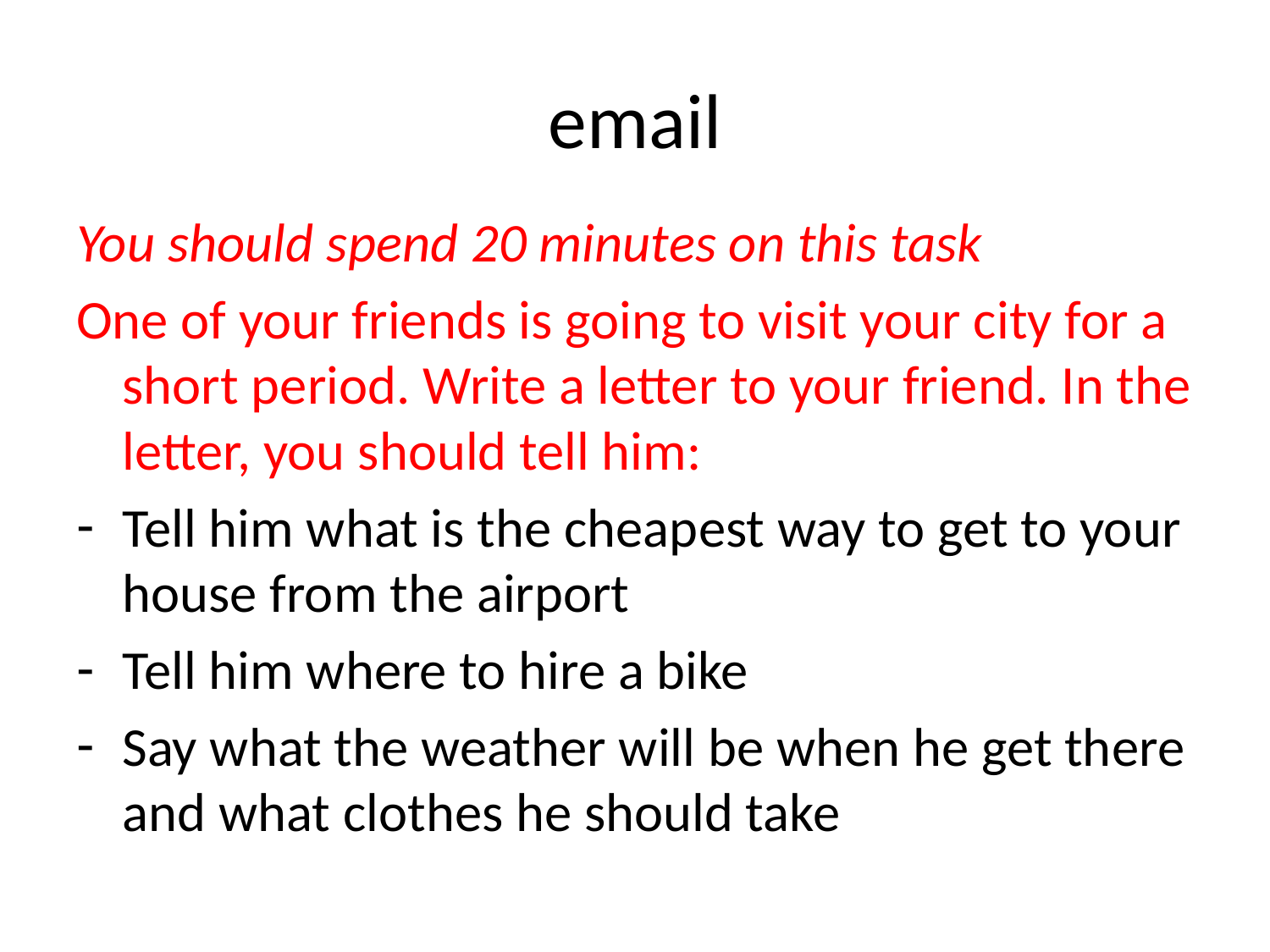

# email
You should spend 20 minutes on this task
One of your friends is going to visit your city for a short period. Write a letter to your friend. In the letter, you should tell him:
Tell him what is the cheapest way to get to your house from the airport
Tell him where to hire a bike
Say what the weather will be when he get there and what clothes he should take